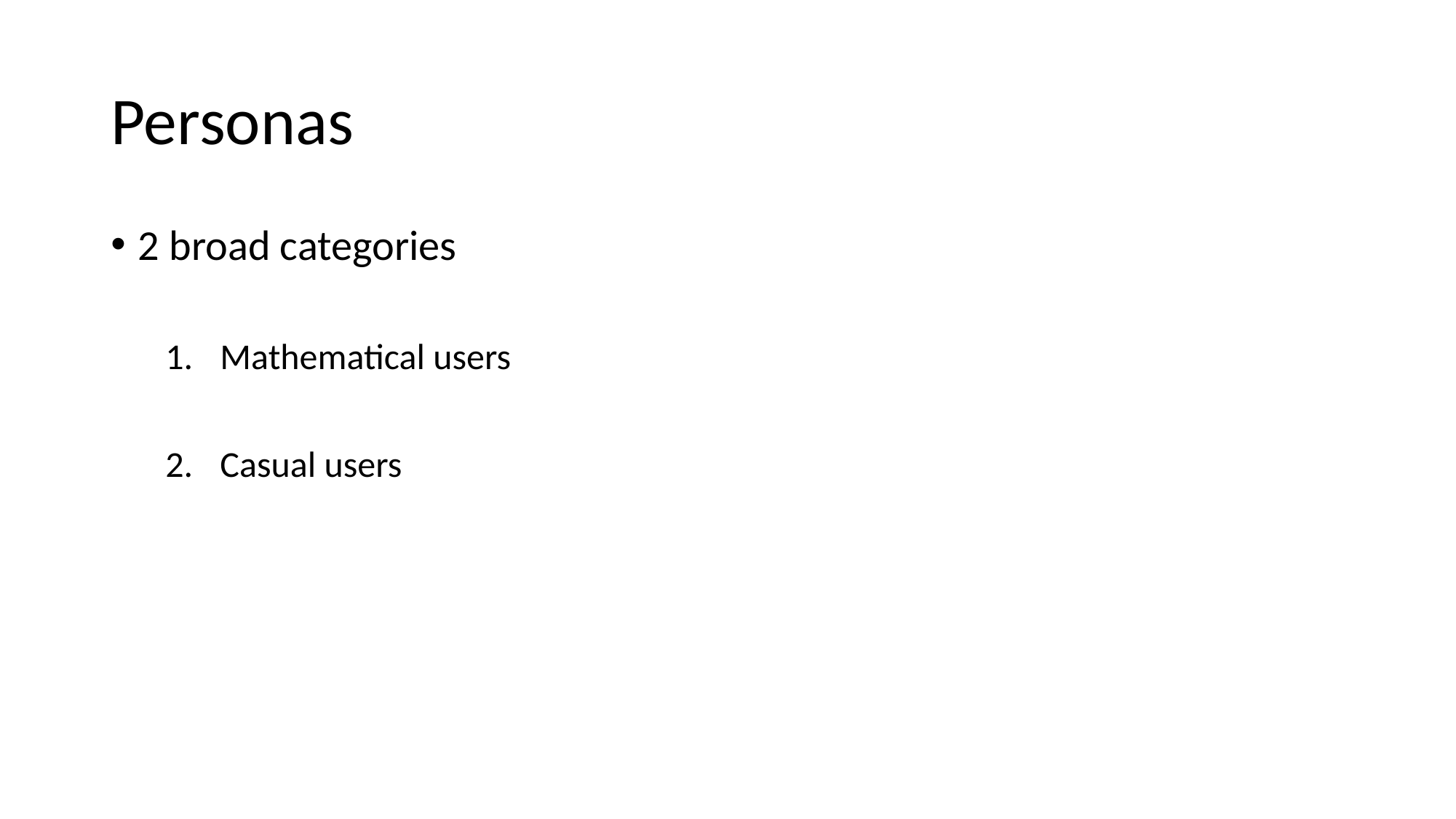

# Personas
2 broad categories

Mathematical users

Casual users